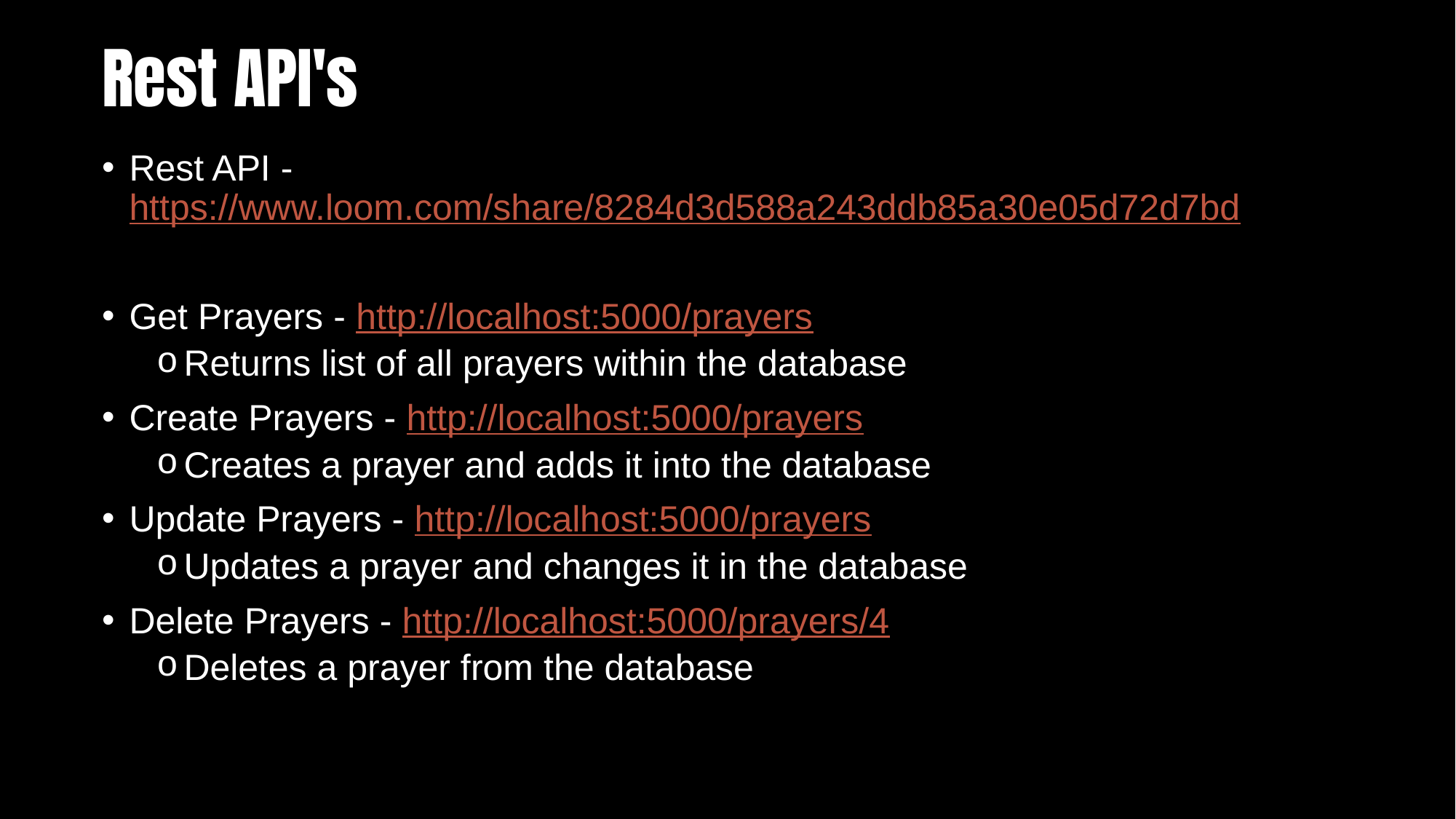

# Rest API's
Rest API - https://www.loom.com/share/8284d3d588a243ddb85a30e05d72d7bd

Get Prayers - http://localhost:5000/prayers
Returns list of all prayers within the database
Create Prayers - http://localhost:5000/prayers
Creates a prayer and adds it into the database
Update Prayers - http://localhost:5000/prayers
Updates a prayer and changes it in the database
Delete Prayers - http://localhost:5000/prayers/4
Deletes a prayer from the database